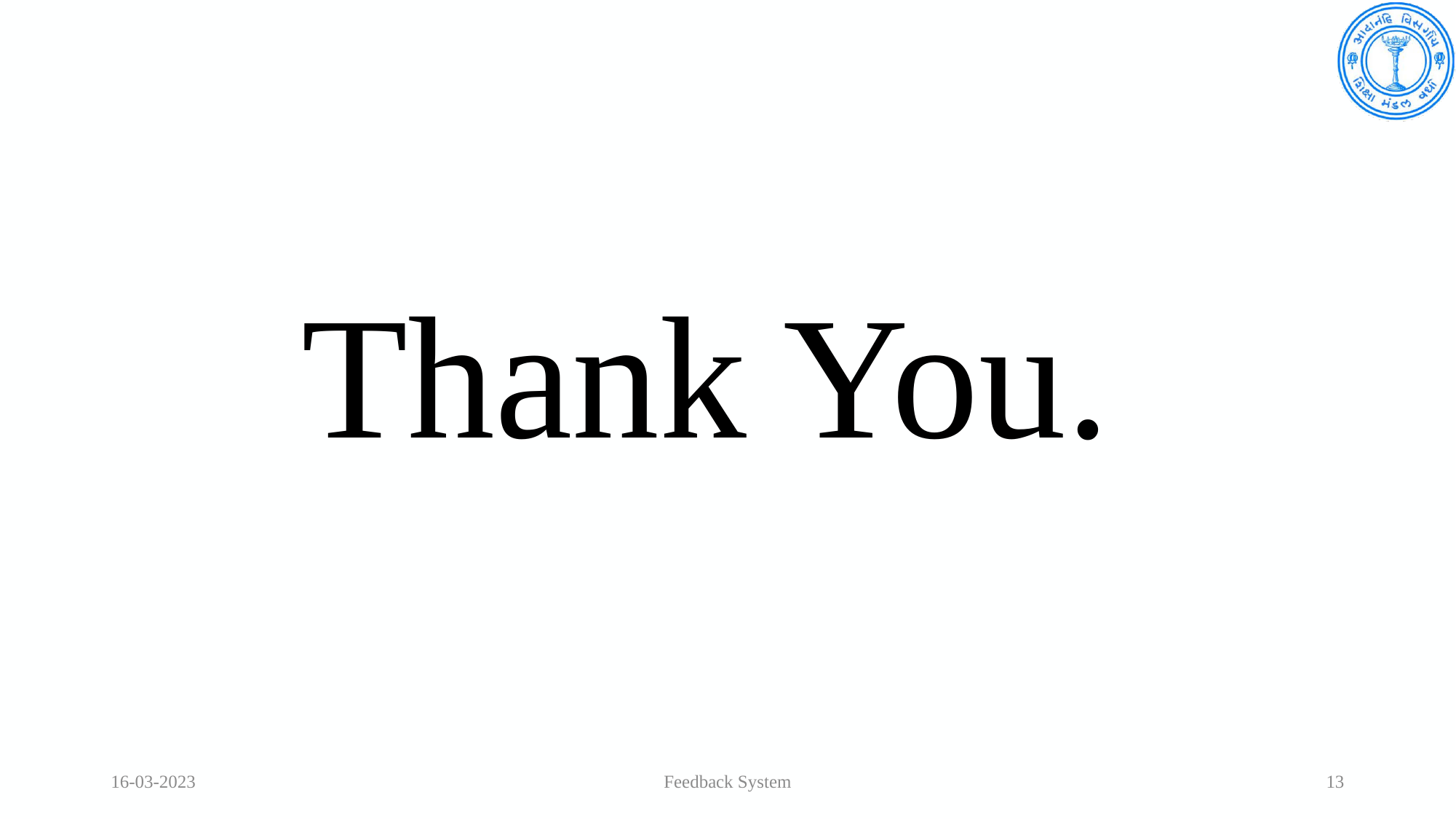

# Thank You.
16-03-2023
Feedback System
13